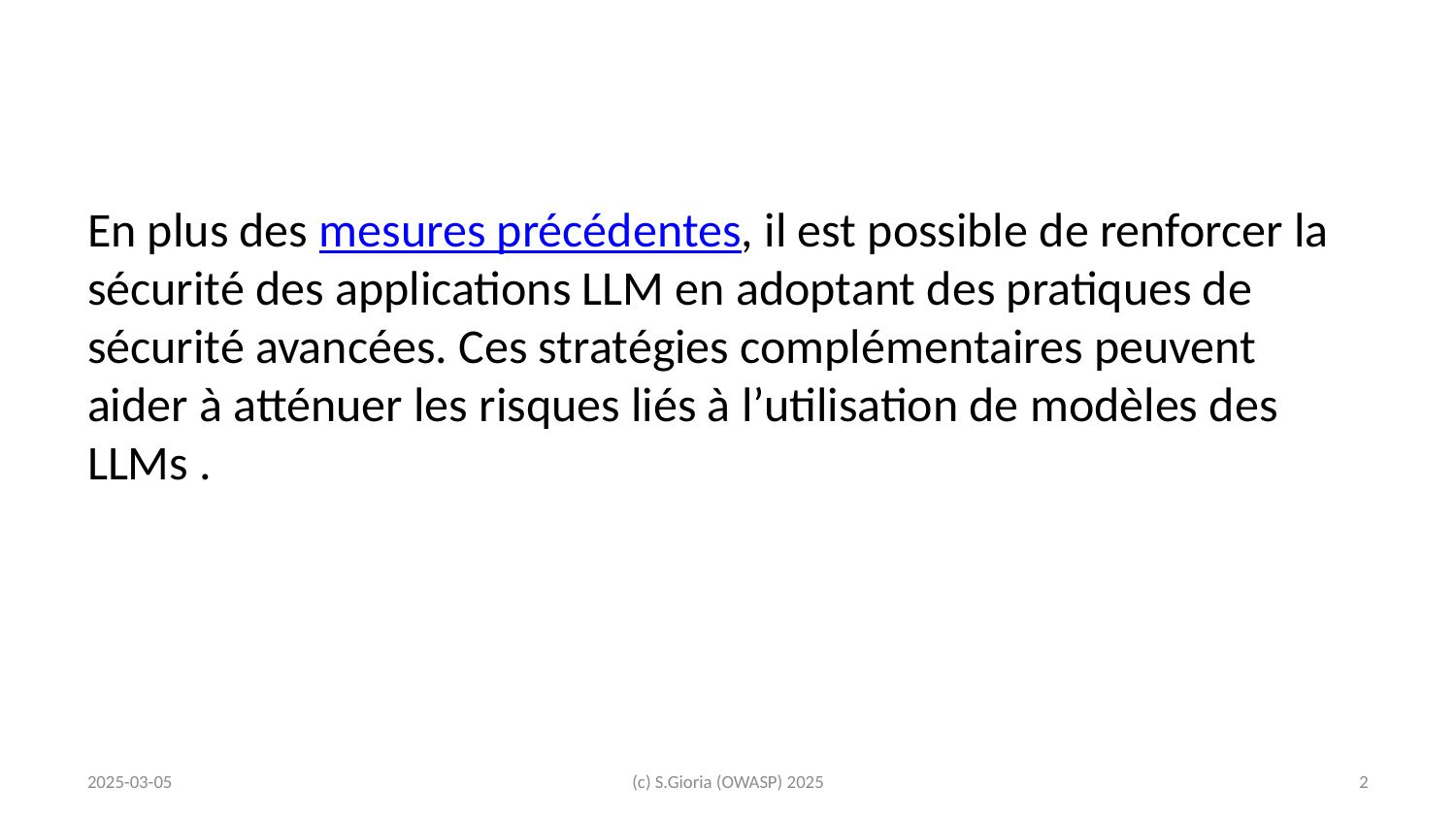

En plus des mesures précédentes, il est possible de renforcer la sécurité des applications LLM en adoptant des pratiques de sécurité avancées. Ces stratégies complémentaires peuvent aider à atténuer les risques liés à l’utilisation de modèles des LLMs .
2025-03-05
(c) S.Gioria (OWASP) 2025
2